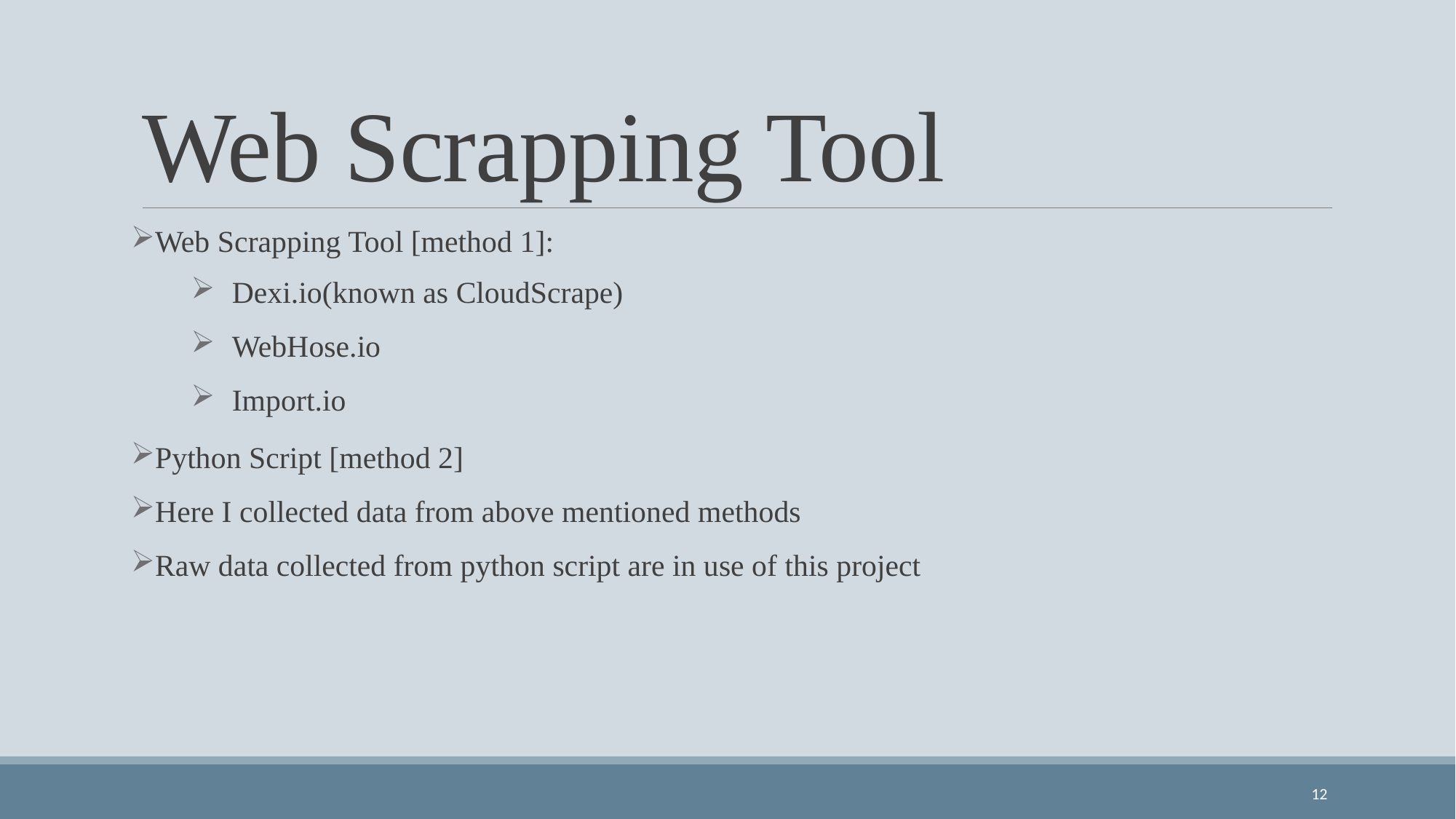

# Web Scrapping Tool
Web Scrapping Tool [method 1]:
Dexi.io(known as CloudScrape)
WebHose.io
Import.io
Python Script [method 2]
Here I collected data from above mentioned methods
Raw data collected from python script are in use of this project

12